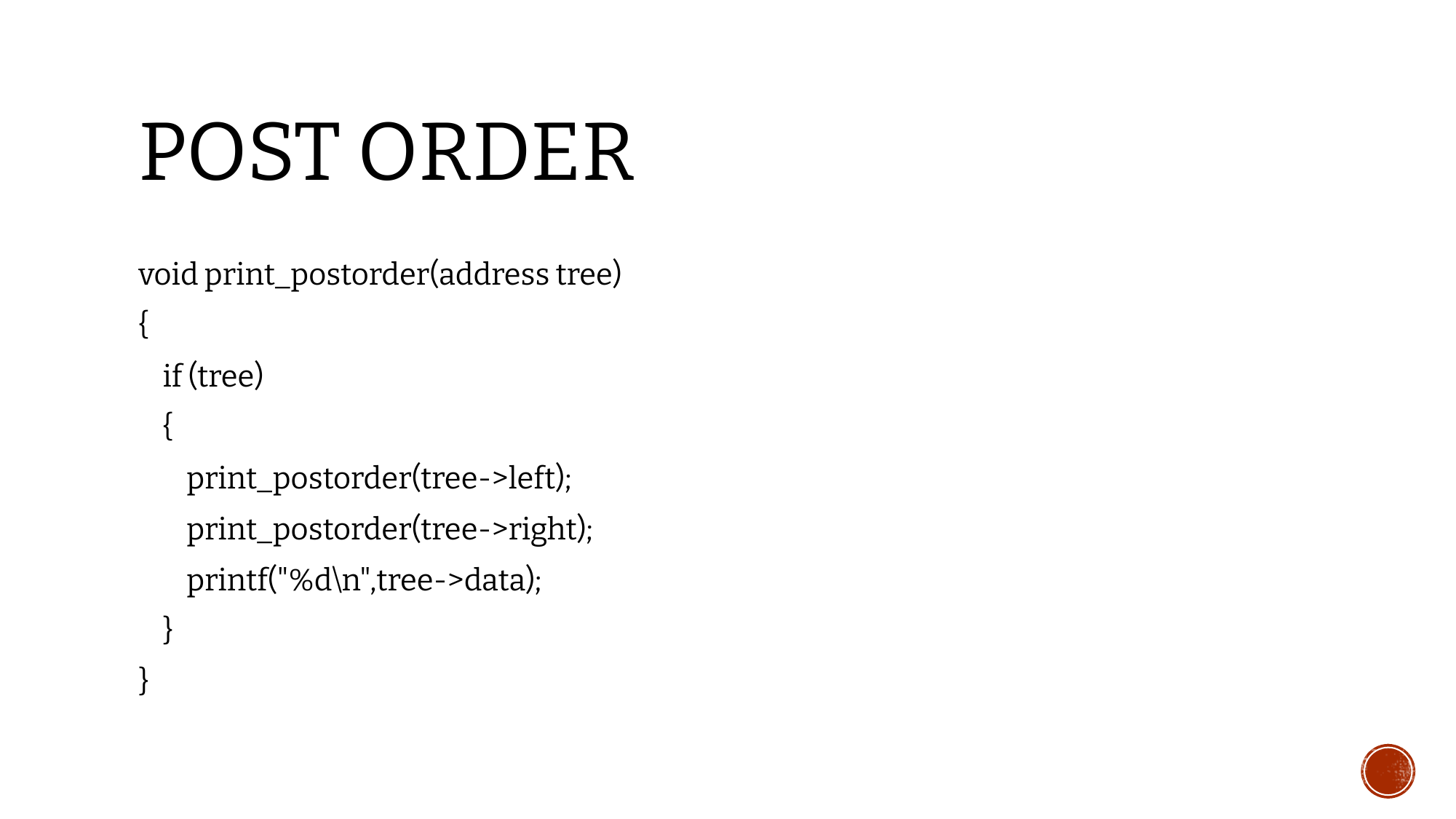

# Post Order
void print_postorder(address tree)
{
    if (tree)
    {
        print_postorder(tree->left);
        print_postorder(tree->right);
        printf("%d\n",tree->data);
    }
}